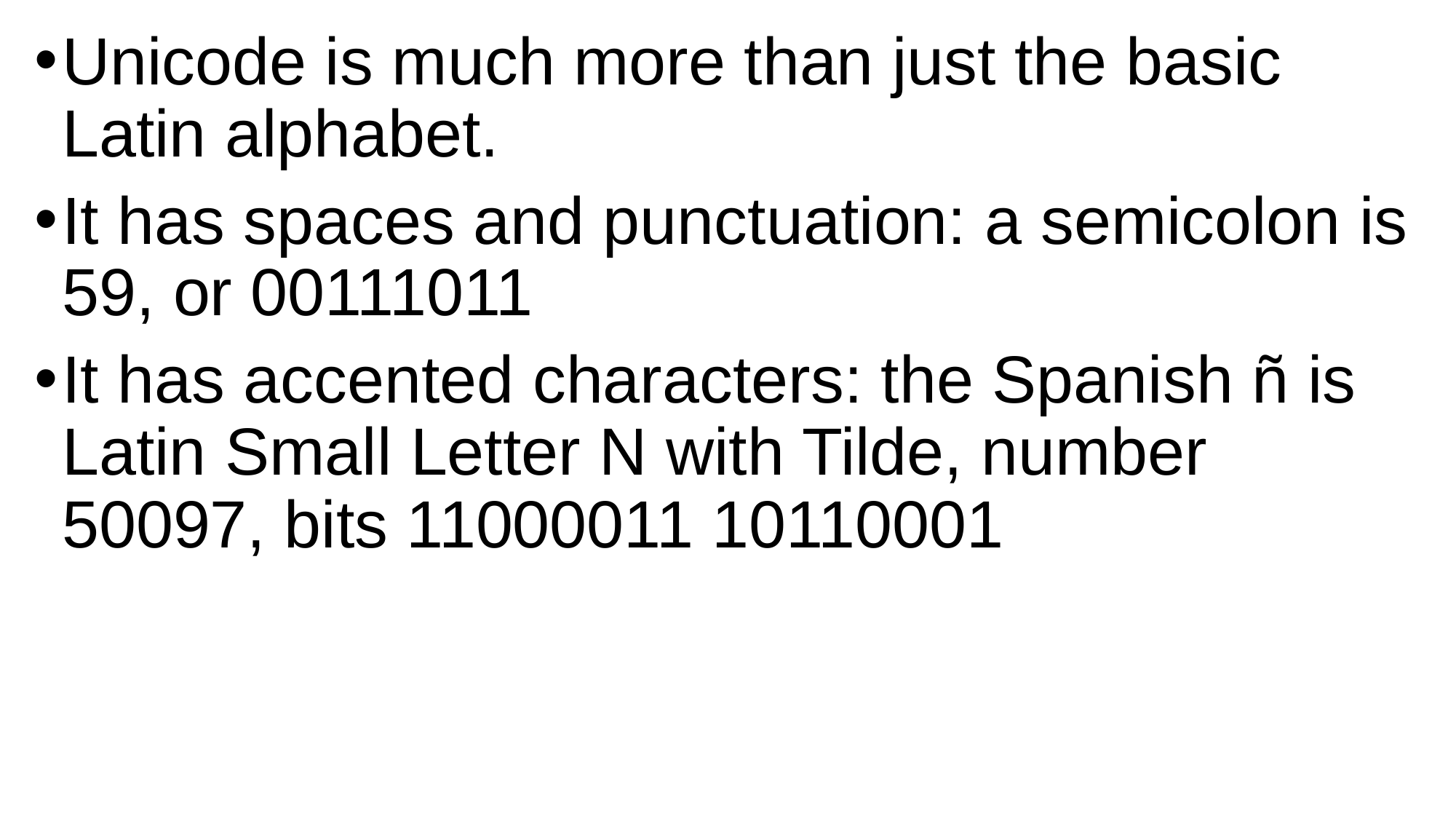

Unicode is much more than just the basic Latin alphabet.
It has spaces and punctuation: a semicolon is 59, or 00111011
It has accented characters: the Spanish ñ is Latin Small Letter N with Tilde, number 50097, bits 11000011 10110001